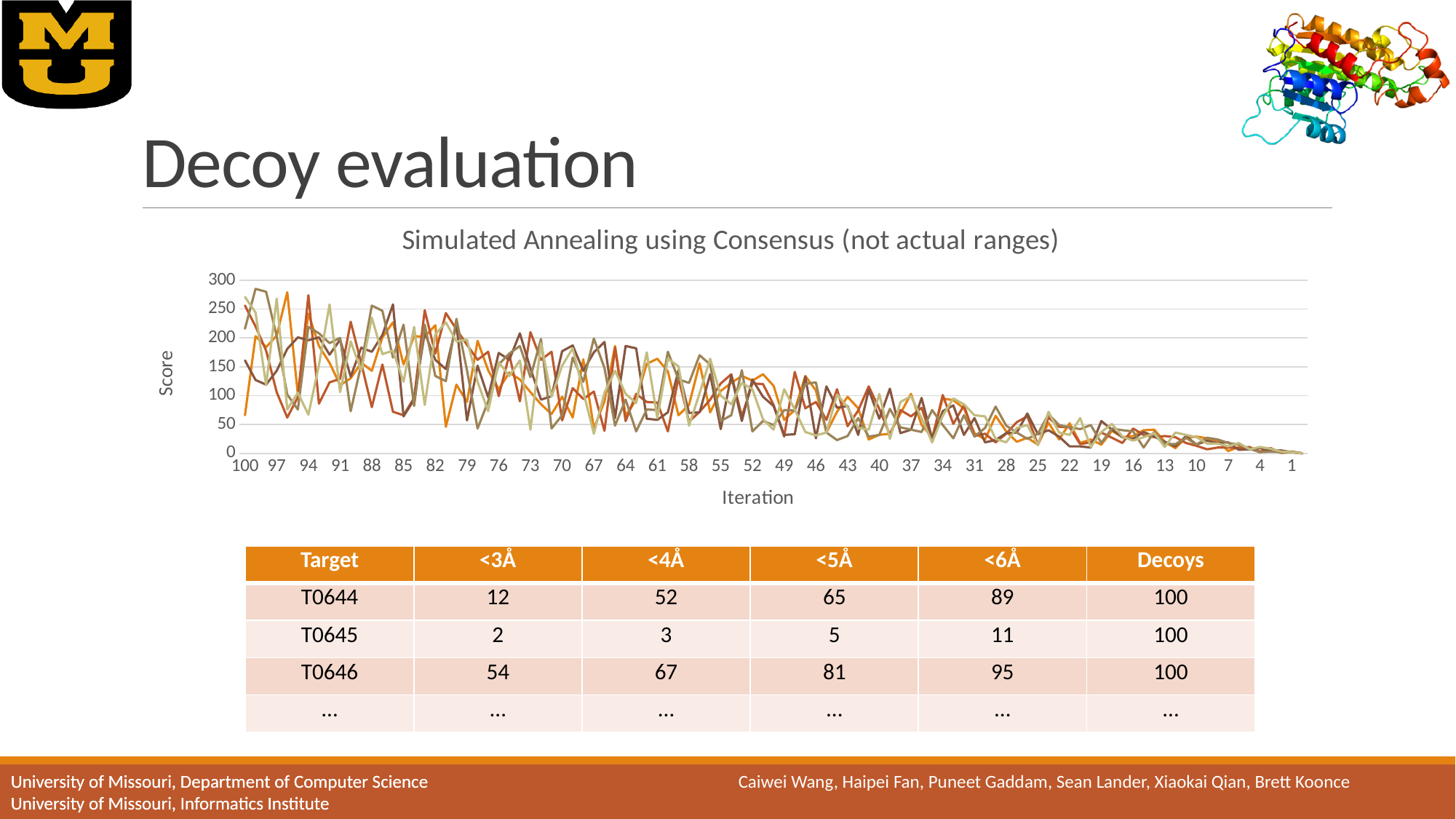

# Decoy evaluation

### Chart: Simulated Annealing using Consensus (not actual ranges)

| Category |  |  |  |  |  |
|---|---|---|---|---|---|
| 100 | 66.0 | 256.0 | 161.0 | 216.0 | 271.0 |
| 99 | 203.0 | 220.0 | 127.0 | 285.0 | 244.0 |
| 98 | 184.0 | 178.0 | 119.0 | 280.0 | 118.0 |
| 97 | 204.0 | 106.0 | 143.0 | 203.0 | 268.0 |
| 96 | 279.0 | 62.0 | 181.0 | 102.0 | 76.0 |
| 95 | 103.0 | 97.0 | 201.0 | 76.0 | 105.0 |
| 94 | 242.0 | 274.0 | 196.0 | 219.0 | 67.0 |
| 93 | 186.0 | 86.0 | 201.0 | 208.0 | 153.0 |
| 92 | 157.0 | 123.0 | 171.0 | 191.0 | 258.0 |
| 91 | 118.0 | 129.0 | 197.0 | 200.0 | 106.0 |
| 90 | 130.0 | 228.0 | 133.0 | 73.0 | 194.0 |
| 89 | 157.0 | 156.0 | 183.0 | 154.0 | 143.0 |
| 88 | 143.0 | 80.0 | 176.0 | 256.0 | 235.0 |
| 87 | 201.0 | 154.0 | 205.0 | 247.0 | 172.0 |
| 86 | 227.0 | 72.0 | 258.0 | 166.0 | 178.0 |
| 85 | 154.0 | 66.0 | 64.0 | 223.0 | 124.0 |
| 84 | 203.0 | 96.0 | 93.0 | 82.0 | 219.0 |
| 83 | 202.0 | 248.0 | 209.0 | 223.0 | 84.0 |
| 82 | 222.0 | 173.0 | 162.0 | 134.0 | 206.0 |
| 81 | 46.0 | 243.0 | 146.0 | 125.0 | 227.0 |
| 80 | 119.0 | 215.0 | 223.0 | 233.0 | 194.0 |
| 79 | 89.0 | 188.0 | 57.0 | 144.0 | 197.0 |
| 78 | 195.0 | 162.0 | 152.0 | 43.0 | 124.0 |
| 77 | 144.0 | 176.0 | 97.0 | 90.0 | 73.0 |
| 76 | 111.0 | 99.0 | 174.0 | 154.0 | 158.0 |
| 75 | 140.0 | 171.0 | 162.0 | 173.0 | 134.0 |
| 74 | 128.0 | 90.0 | 208.0 | 186.0 | 161.0 |
| 73 | 106.0 | 210.0 | 147.0 | 132.0 | 41.0 |
| 72 | 85.0 | 162.0 | 93.0 | 198.0 | 191.0 |
| 71 | 68.0 | 176.0 | 99.0 | 43.0 | 98.0 |
| 70 | 98.0 | 57.0 | 177.0 | 66.0 | 152.0 |
| 69 | 62.0 | 113.0 | 187.0 | 166.0 | 182.0 |
| 68 | 163.0 | 94.0 | 143.0 | 124.0 | 107.0 |
| 67 | 43.0 | 107.0 | 175.0 | 199.0 | 34.0 |
| 66 | 90.0 | 39.0 | 193.0 | 148.0 | 105.0 |
| 65 | 186.0 | 183.0 | 61.0 | 48.0 | 143.0 |
| 64 | 65.0 | 56.0 | 186.0 | 93.0 | 103.0 |
| 63 | 93.0 | 103.0 | 182.0 | 38.0 | 87.0 |
| 62 | 155.0 | 89.0 | 60.0 | 76.0 | 175.0 |
| 61 | 164.0 | 88.0 | 58.0 | 75.0 | 61.0 |
| 60 | 142.0 | 38.0 | 71.0 | 176.0 | 164.0 |
| 59 | 66.0 | 131.0 | 144.0 | 128.0 | 151.0 |
| 58 | 84.0 | 55.0 | 70.0 | 122.0 | 48.0 |
| 57 | 156.0 | 72.0 | 71.0 | 170.0 | 104.0 |
| 56 | 71.0 | 93.0 | 137.0 | 154.0 | 164.0 |
| 55 | 108.0 | 121.0 | 42.0 | 56.0 | 100.0 |
| 54 | 122.0 | 137.0 | 135.0 | 66.0 | 85.0 |
| 53 | 134.0 | 64.0 | 56.0 | 144.0 | 122.0 |
| 52 | 126.0 | 121.0 | 128.0 | 38.0 | 111.0 |
| 51 | 137.0 | 120.0 | 98.0 | 56.0 | 59.0 |
| 50 | 117.0 | 84.0 | 82.0 | 49.0 | 41.0 |
| 49 | 58.0 | 29.0 | 32.0 | 75.0 | 111.0 |
| 48 | 75.0 | 141.0 | 33.0 | 74.0 | 76.0 |
| 47 | 134.0 | 78.0 | 133.0 | 120.0 | 37.0 |
| 46 | 109.0 | 89.0 | 26.0 | 123.0 | 31.0 |
| 45 | 36.0 | 58.0 | 116.0 | 36.0 | 36.0 |
| 44 | 72.0 | 111.0 | 79.0 | 23.0 | 102.0 |
| 43 | 98.0 | 47.0 | 82.0 | 30.0 | 80.0 |
| 42 | 78.0 | 74.0 | 32.0 | 61.0 | 44.0 |
| 41 | 24.0 | 116.0 | 110.0 | 29.0 | 41.0 |
| 40 | 32.0 | 77.0 | 60.0 | 32.0 | 103.0 |
| 39 | 34.0 | 32.0 | 112.0 | 77.0 | 25.0 |
| 38 | 69.0 | 75.0 | 35.0 | 45.0 | 89.0 |
| 37 | 103.0 | 64.0 | 41.0 | 41.0 | 99.0 |
| 36 | 49.0 | 79.0 | 96.0 | 37.0 | 61.0 |
| 35 | 28.0 | 24.0 | 25.0 | 75.0 | 19.0 |
| 34 | 95.0 | 101.0 | 73.0 | 49.0 | 65.0 |
| 33 | 92.0 | 51.0 | 83.0 | 26.0 | 95.0 |
| 32 | 78.0 | 83.0 | 32.0 | 66.0 | 85.0 |
| 31 | 35.0 | 30.0 | 61.0 | 29.0 | 66.0 |
| 30 | 24.0 | 34.0 | 19.0 | 44.0 | 64.0 |
| 29 | 65.0 | 19.0 | 23.0 | 81.0 | 25.0 |
| 28 | 38.0 | 34.0 | 35.0 | 48.0 | 19.0 |
| 27 | 20.0 | 54.0 | 36.0 | 36.0 | 44.0 |
| 26 | 27.0 | 64.0 | 69.0 | 25.0 | 49.0 |
| 25 | 15.0 | 15.0 | 33.0 | 34.0 | 14.0 |
| 24 | 53.0 | 62.0 | 40.0 | 68.0 | 72.0 |
| 23 | 24.0 | 46.0 | 29.0 | 49.0 | 36.0 |
| 22 | 52.0 | 45.0 | 12.0 | 45.0 | 32.0 |
| 21 | 18.0 | 16.0 | 12.0 | 42.0 | 61.0 |
| 20 | 24.0 | 19.0 | 10.0 | 49.0 | 11.0 |
| 19 | 15.0 | 36.0 | 56.0 | 18.0 | 37.0 |
| 18 | 39.0 | 27.0 | 41.0 | 43.0 | 51.0 |
| 17 | 28.0 | 18.0 | 28.0 | 40.0 | 29.0 |
| 16 | 30.0 | 43.0 | 25.0 | 38.0 | 22.0 |
| 15 | 40.0 | 32.0 | 37.0 | 10.0 | 28.0 |
| 14 | 41.0 | 28.0 | 29.0 | 37.0 | 35.0 |
| 13 | 20.0 | 30.0 | 20.0 | 16.0 | 11.0 |
| 12 | 9.0 | 28.0 | 12.0 | 16.0 | 36.0 |
| 11 | 27.0 | 18.0 | 30.0 | 27.0 | 32.0 |
| 10 | 29.0 | 13.0 | 15.0 | 15.0 | 28.0 |
| 9 | 26.0 | 7.0 | 22.0 | 27.0 | 17.0 |
| 8 | 22.0 | 10.0 | 18.0 | 24.0 | 17.0 |
| 7 | 4.0 | 10.0 | 19.0 | 18.0 | 12.0 |
| 6 | 11.0 | 9.0 | 6.0 | 15.0 | 18.0 |
| 5 | 9.0 | 11.0 | 7.0 | 8.0 | 7.0 |
| 4 | 2.0 | 3.0 | 9.0 | 2.0 | 11.0 |
| 3 | 9.0 | 9.0 | 5.0 | 3.0 | 8.0 |
| 2 | 1.0 | 1.0 | 5.0 | 2.0 | 3.0 |
| 1 | 2.0 | 3.0 | 2.0 | 3.0 | 2.0 |
| 0 | 0.0 | 0.0 | 0.0 | 0.0 | 0.0 |
| Target | <3Å | <4Å | <5Å | <6Å | Decoys |
| --- | --- | --- | --- | --- | --- |
| T0644 | 12 | 52 | 65 | 89 | 100 |
| T0645 | 2 | 3 | 5 | 11 | 100 |
| T0646 | 54 | 67 | 81 | 95 | 100 |
| … | … | … | … | … | … |